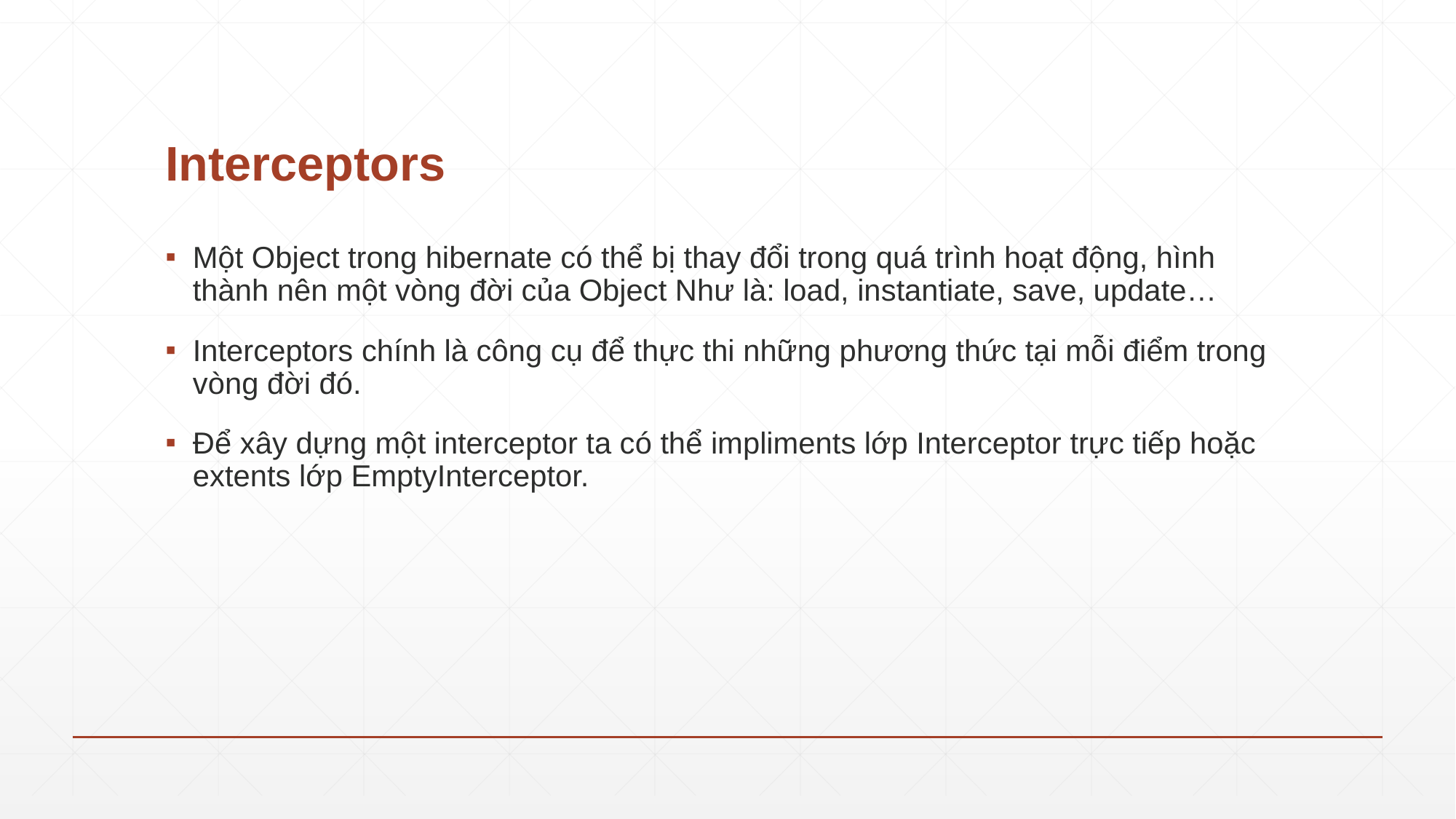

# Interceptors
Một Object trong hibernate có thể bị thay đổi trong quá trình hoạt động, hình thành nên một vòng đời của Object Như là: load, instantiate, save, update…
Interceptors chính là công cụ để thực thi những phương thức tại mỗi điểm trong vòng đời đó.
Để xây dựng một interceptor ta có thể impliments lớp Interceptor trực tiếp hoặc extents lớp EmptyInterceptor.